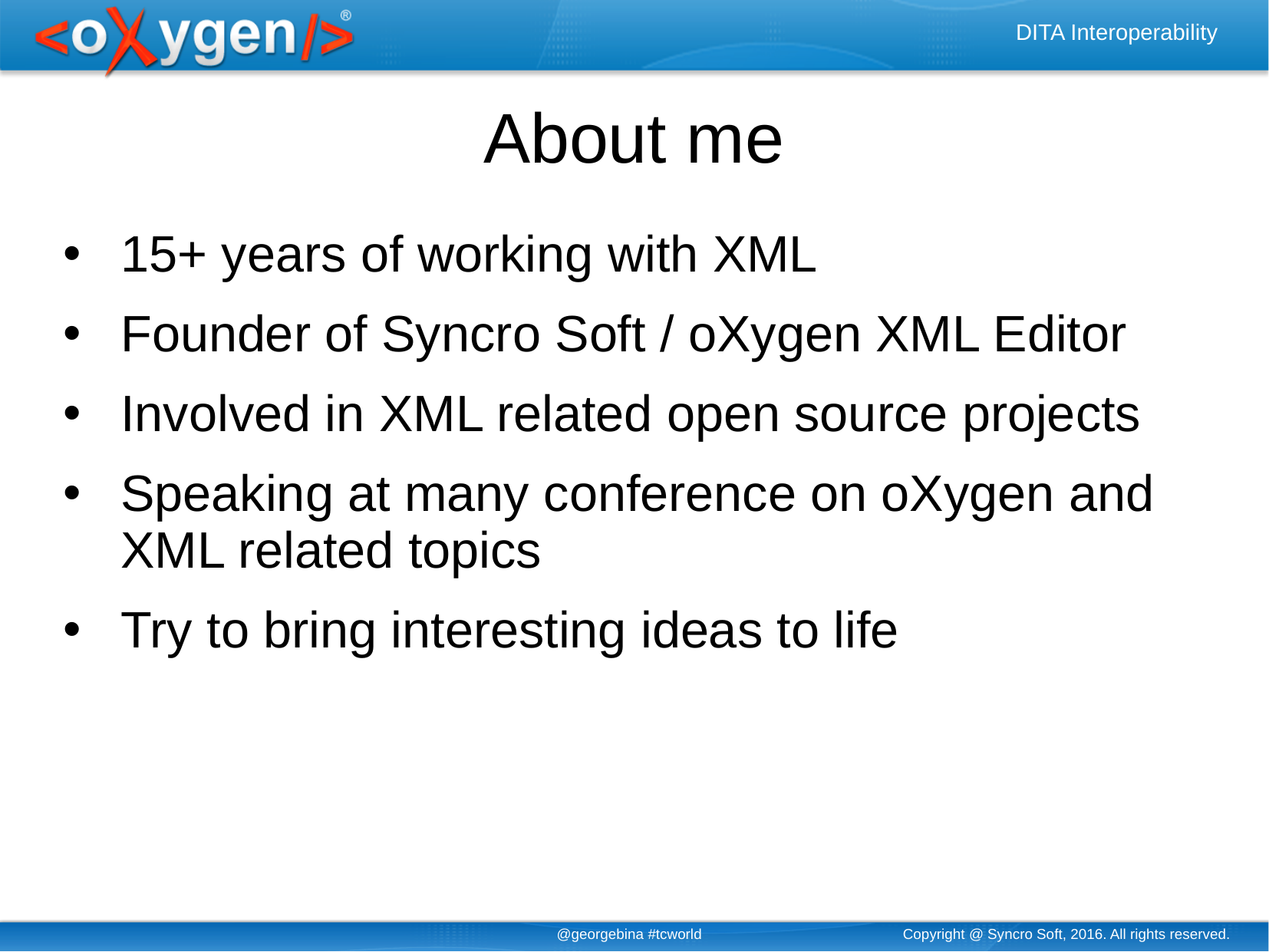

# About me
15+ years of working with XML
Founder of Syncro Soft / oXygen XML Editor
Involved in XML related open source projects
Speaking at many conference on oXygen and XML related topics
Try to bring interesting ideas to life